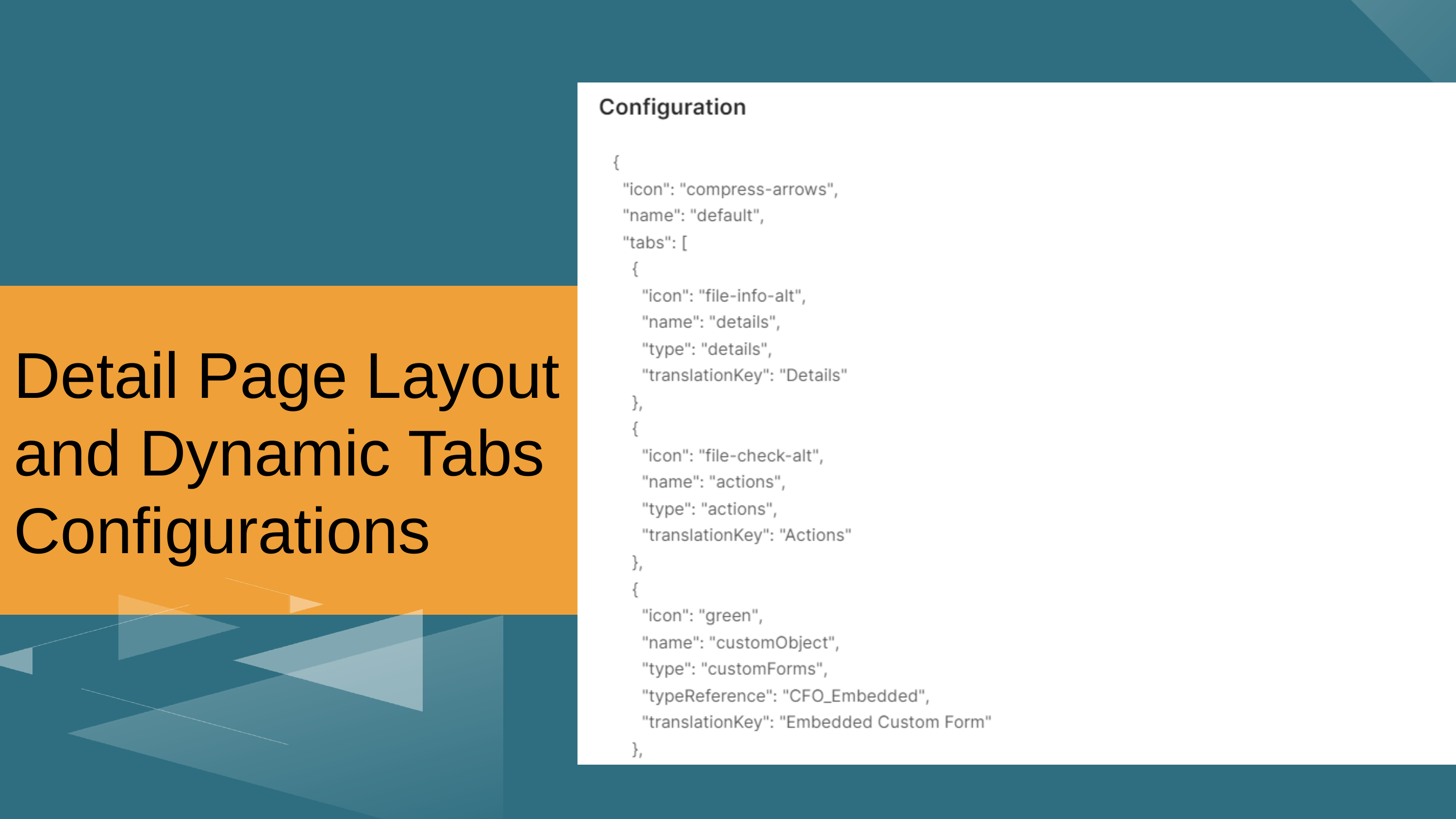

Detail Page Layout and Dynamic Tabs Configurations